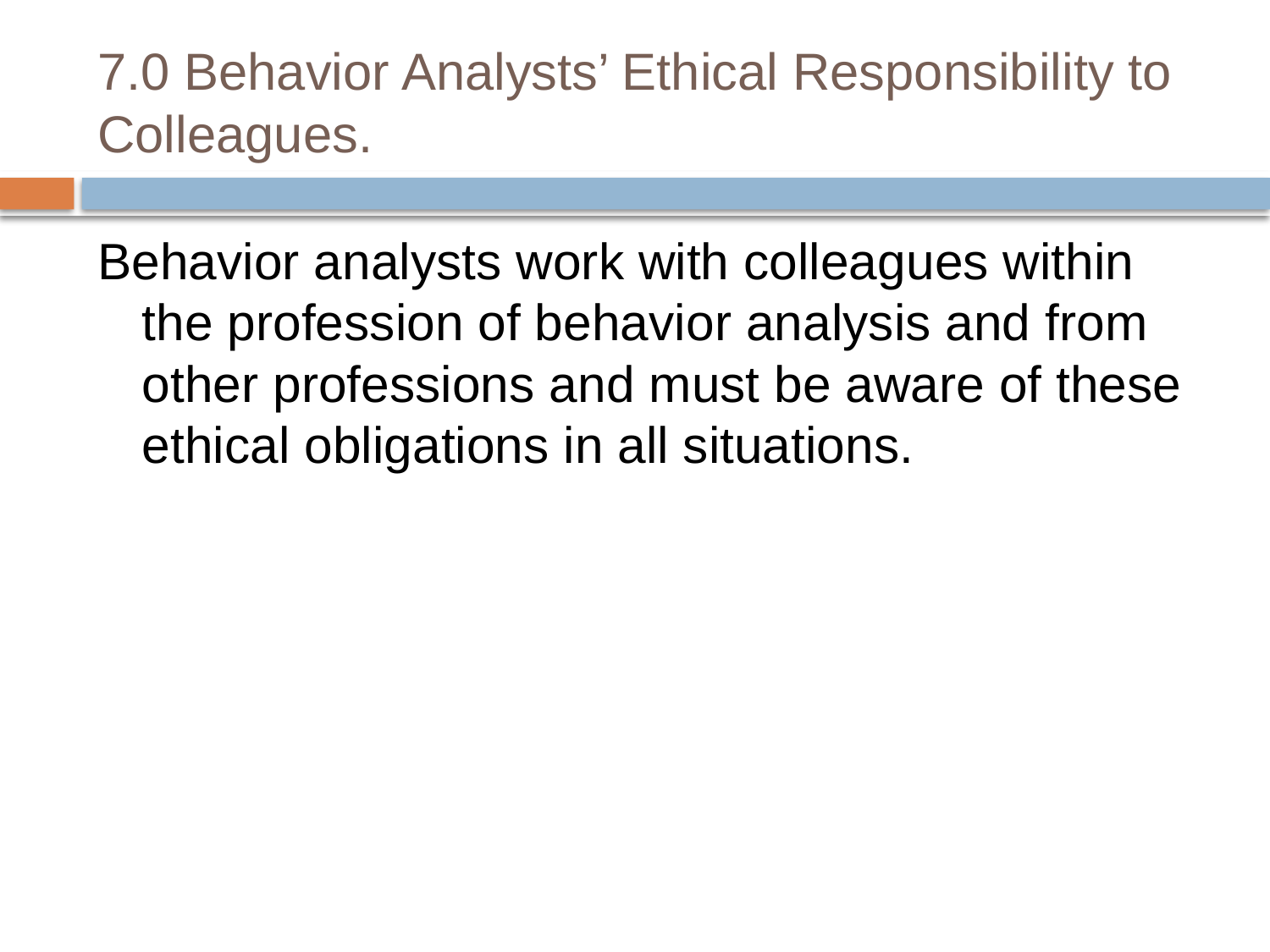

# 7.0 Behavior Analysts’ Ethical Responsibility to Colleagues.
Behavior analysts work with colleagues within the profession of behavior analysis and from other professions and must be aware of these ethical obligations in all situations.